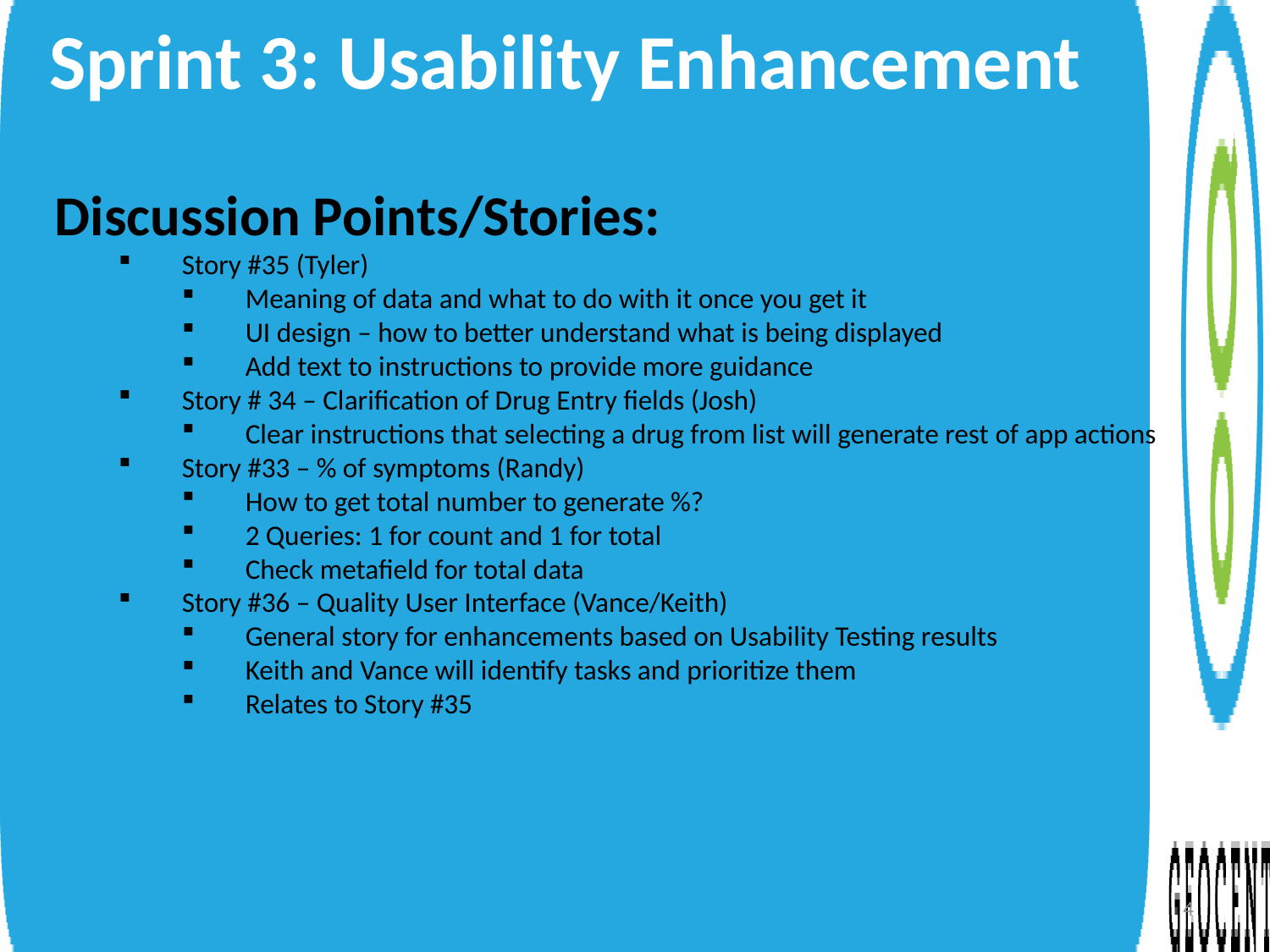

Sprint 3: Usability Enhancement
Discussion Points/Stories:
Story #35 (Tyler)
Meaning of data and what to do with it once you get it
UI design – how to better understand what is being displayed
Add text to instructions to provide more guidance
Story # 34 – Clarification of Drug Entry fields (Josh)
Clear instructions that selecting a drug from list will generate rest of app actions
Story #33 – % of symptoms (Randy)
How to get total number to generate %?
2 Queries: 1 for count and 1 for total
Check metafield for total data
Story #36 – Quality User Interface (Vance/Keith)
General story for enhancements based on Usability Testing results
Keith and Vance will identify tasks and prioritize them
Relates to Story #35

4